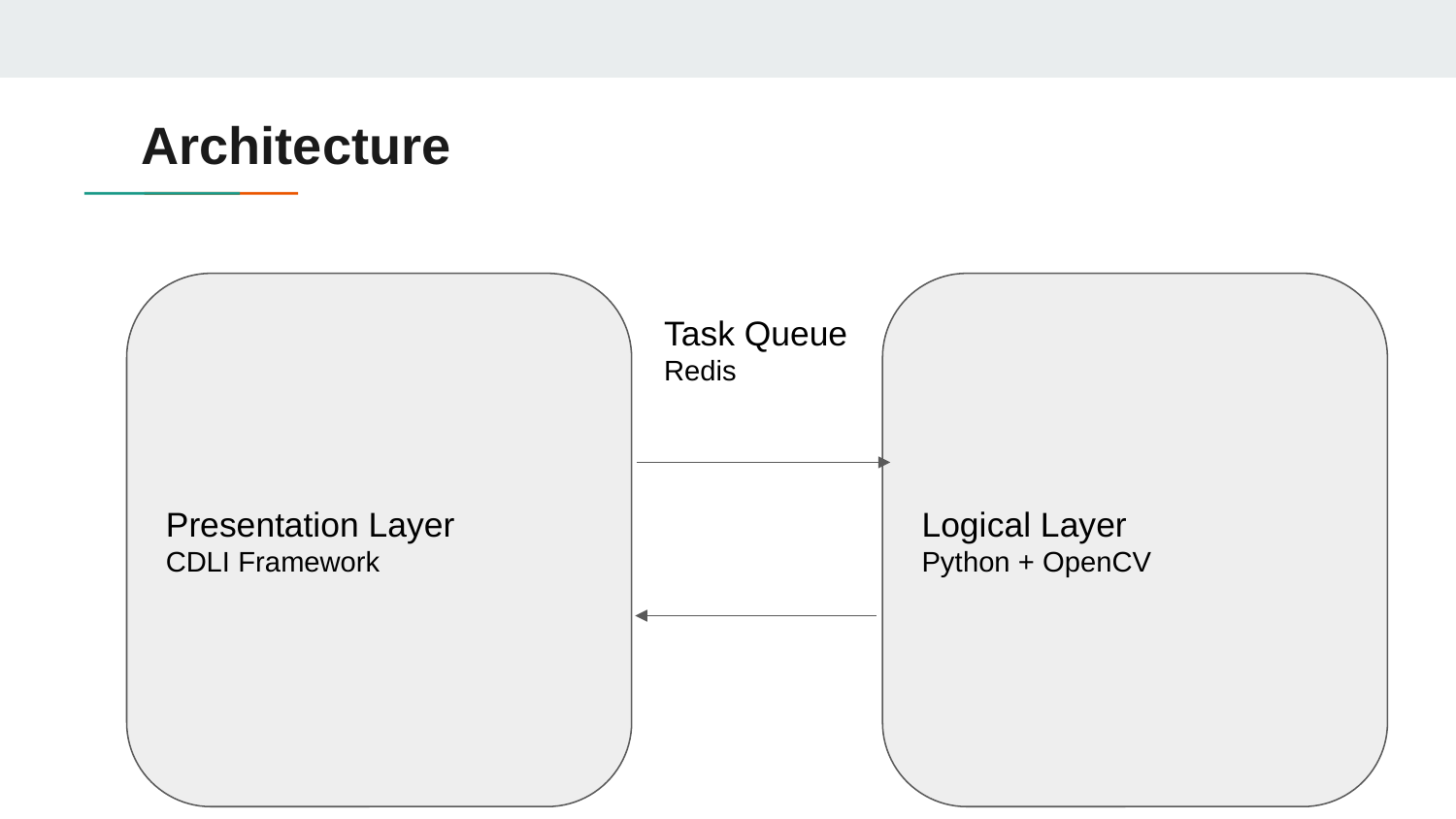

# Architecture
Presentation Layer
CDLI Framework
Logical Layer
Python + OpenCV
Task Queue
Redis